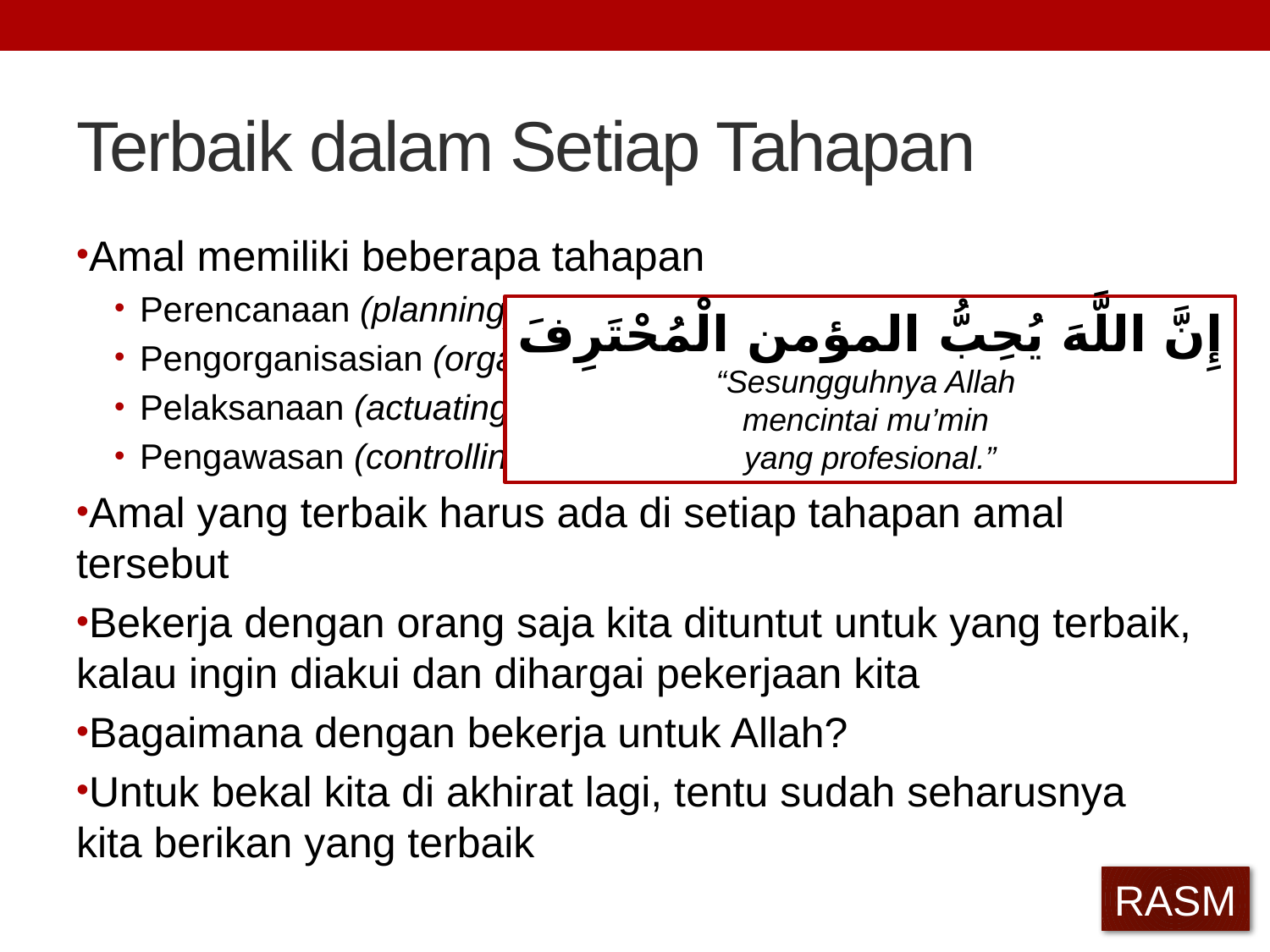

# Terbaik dalam Setiap Tahapan
Amal memiliki beberapa tahapan
Perencanaan (planning)
Pengorganisasian (organizing)
Pelaksanaan (actuating)
Pengawasan (controlling)
Amal yang terbaik harus ada di setiap tahapan amal tersebut
Bekerja dengan orang saja kita dituntut untuk yang terbaik, kalau ingin diakui dan dihargai pekerjaan kita
Bagaimana dengan bekerja untuk Allah?
Untuk bekal kita di akhirat lagi, tentu sudah seharusnya kita berikan yang terbaik
إِنَّ اللَّهَ يُحِبُّ المؤمن الْمُحْتَرِفَ
“Sesungguhnya Allah
mencintai mu’min
yang profesional.”
RASM